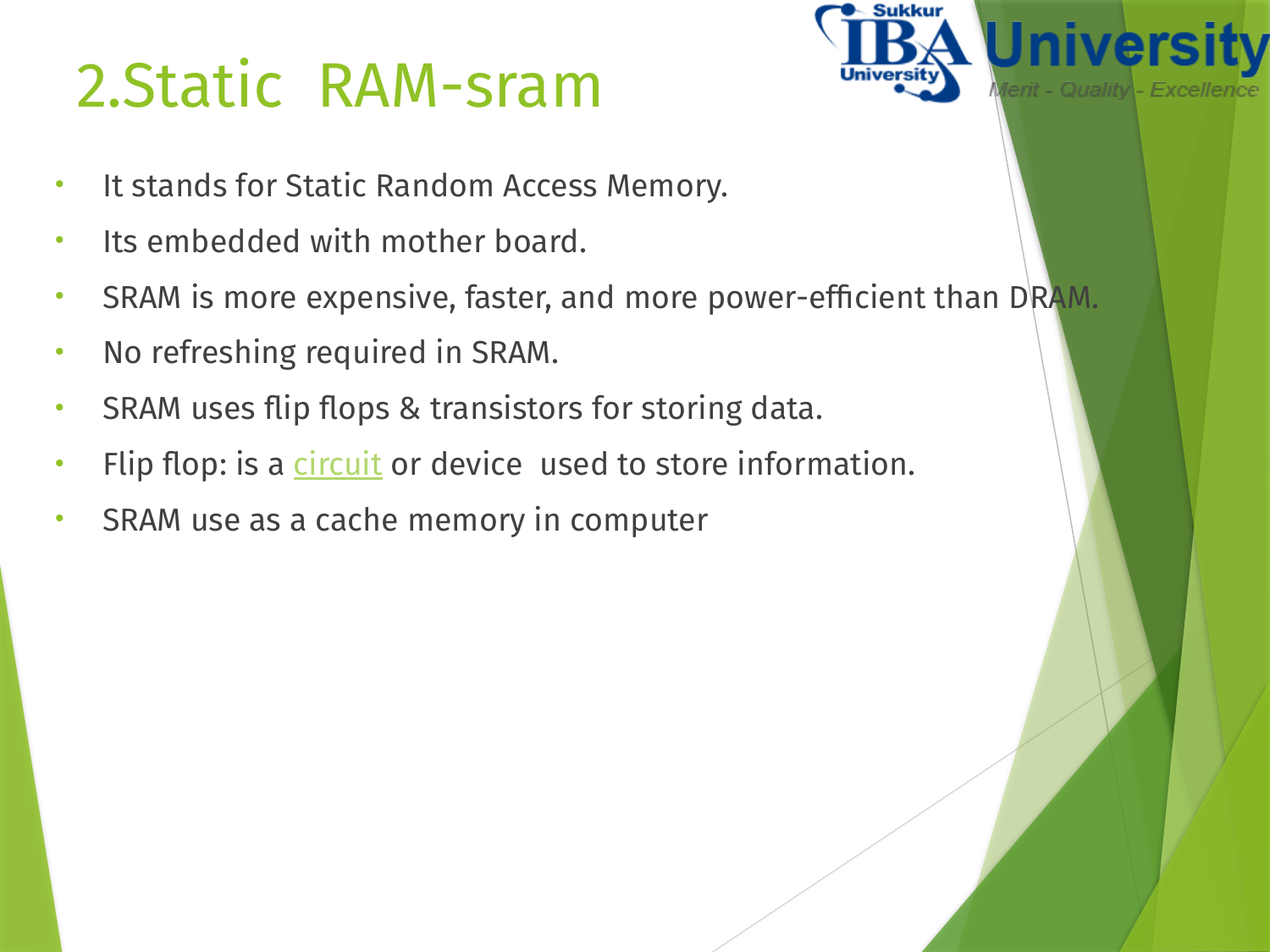

# 2.Static  RAM-sram
It stands for Static Random Access Memory.
Its embedded with mother board.
SRAM is more expensive, faster, and more power-efficient than DRAM.
No refreshing required in SRAM.
SRAM uses flip flops & transistors for storing data.
Flip flop: is a circuit or device  used to store information.
SRAM use as a cache memory in computer